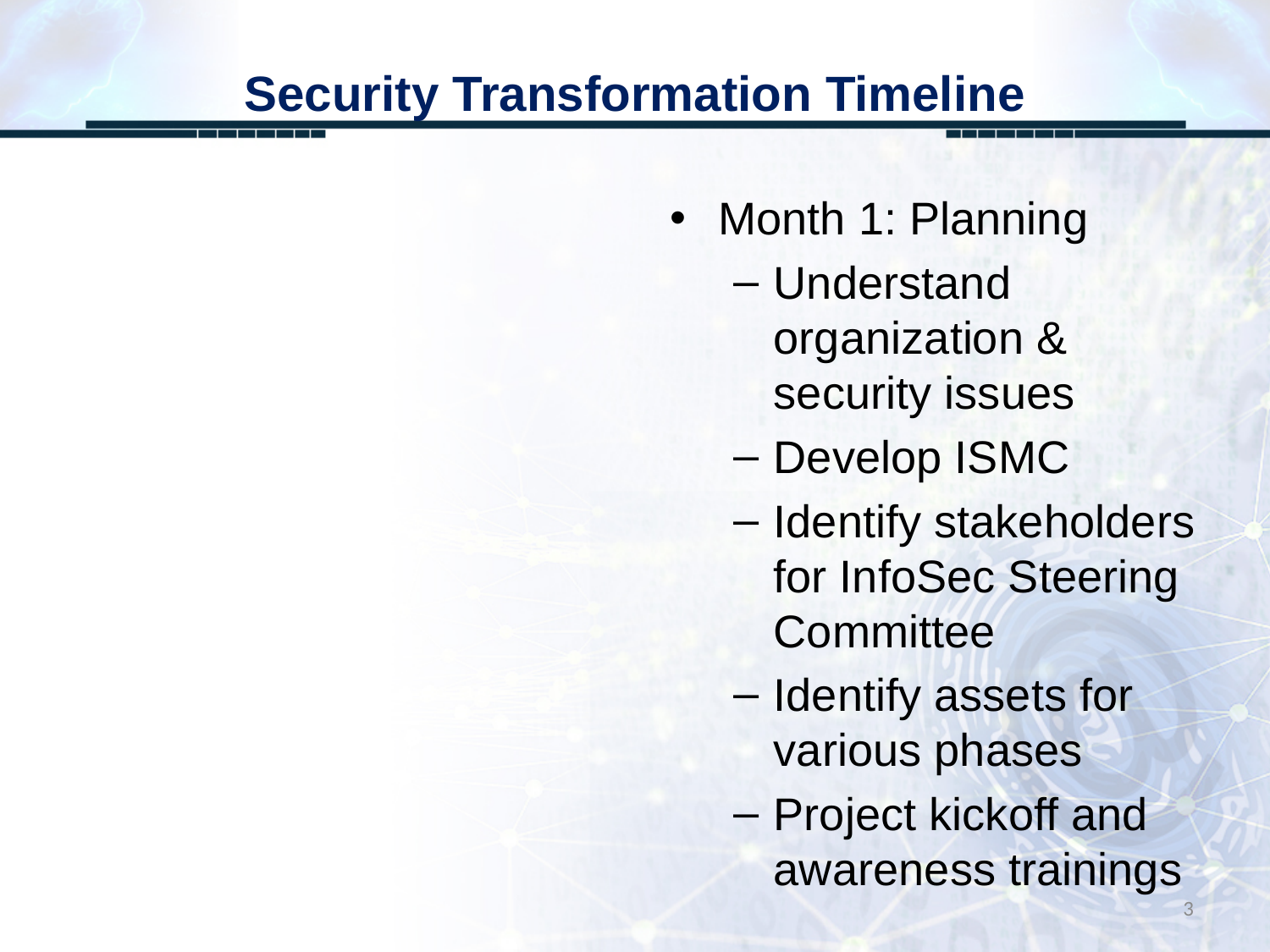

# Security Transformation Timeline
Month 1: Planning
Understand organization & security issues
Develop ISMC
Identify stakeholders for InfoSec Steering Committee
Identify assets for various phases
Project kickoff and awareness trainings

3